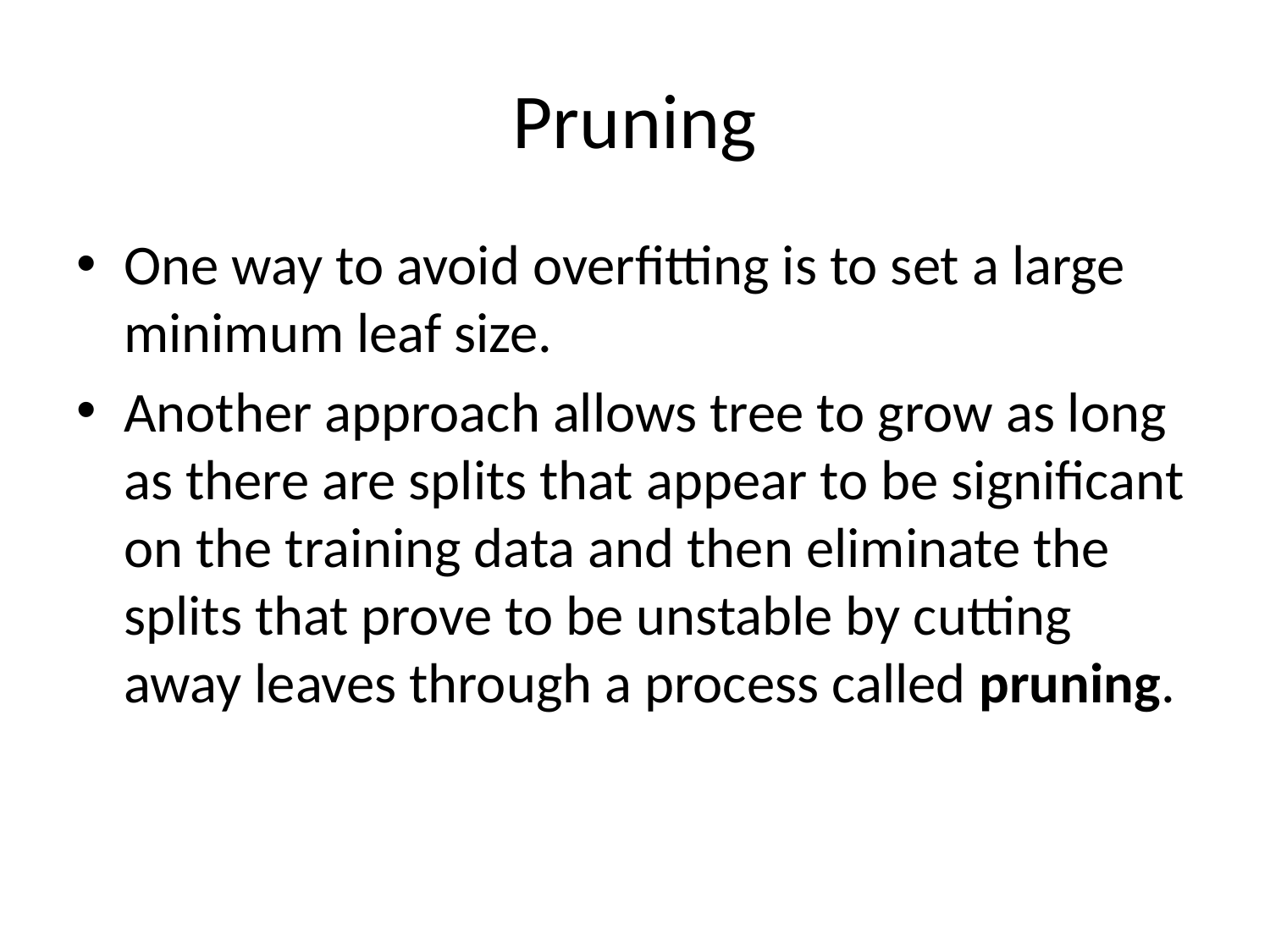

# Pruning
One way to avoid overfitting is to set a large minimum leaf size.
Another approach allows tree to grow as long as there are splits that appear to be significant on the training data and then eliminate the splits that prove to be unstable by cutting away leaves through a process called pruning.